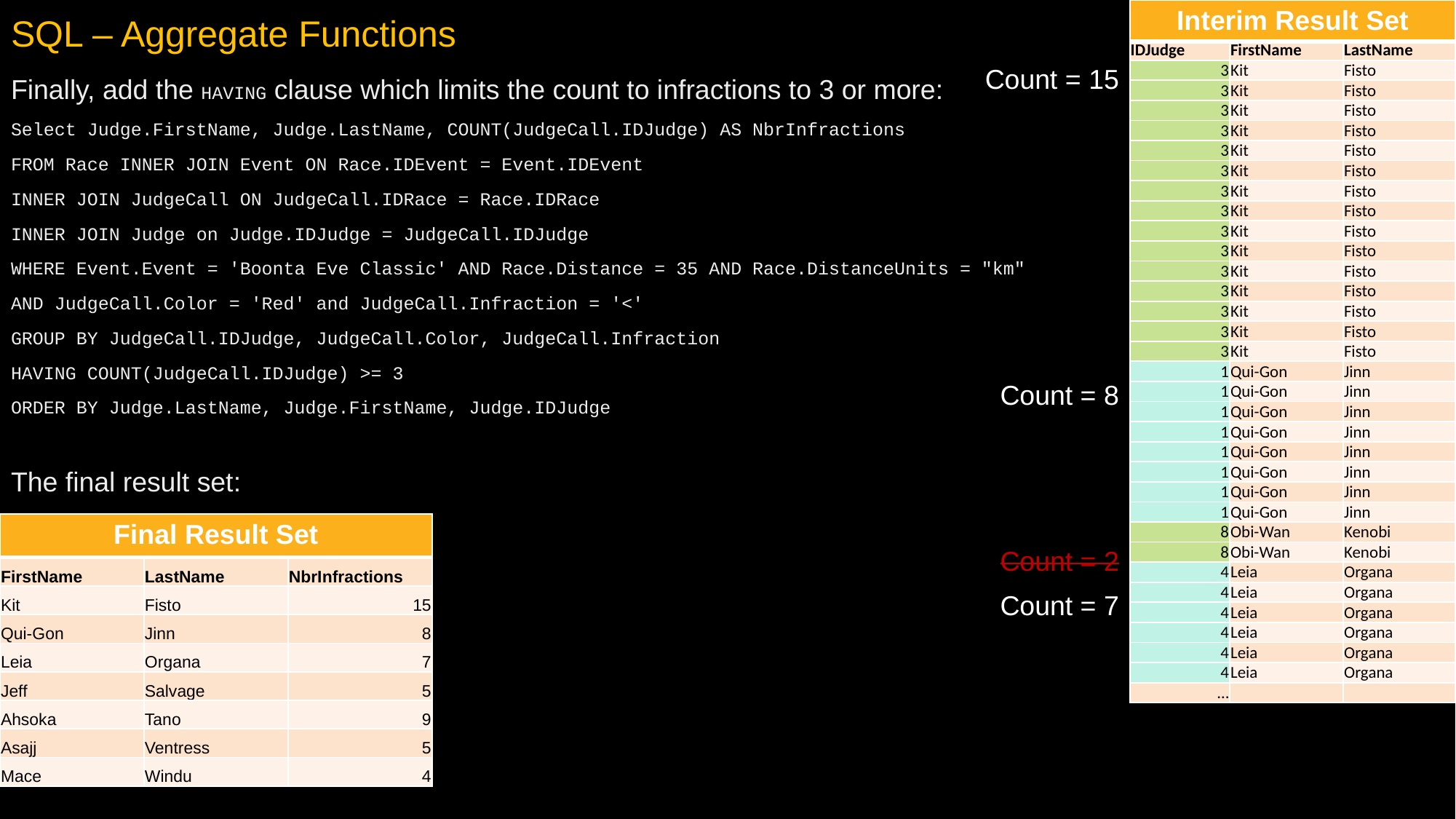

# SQL – Aggregate Functions
| Interim Result Set |  |  |
| --- | --- | --- |
| IDJudge | FirstName | LastName |
| 3 | Kit | Fisto |
| 3 | Kit | Fisto |
| 3 | Kit | Fisto |
| 3 | Kit | Fisto |
| 3 | Kit | Fisto |
| 3 | Kit | Fisto |
| 3 | Kit | Fisto |
| 3 | Kit | Fisto |
| 3 | Kit | Fisto |
| 3 | Kit | Fisto |
| 3 | Kit | Fisto |
| 3 | Kit | Fisto |
| 3 | Kit | Fisto |
| 3 | Kit | Fisto |
| 3 | Kit | Fisto |
| 1 | Qui-Gon | Jinn |
| 1 | Qui-Gon | Jinn |
| 1 | Qui-Gon | Jinn |
| 1 | Qui-Gon | Jinn |
| 1 | Qui-Gon | Jinn |
| 1 | Qui-Gon | Jinn |
| 1 | Qui-Gon | Jinn |
| 1 | Qui-Gon | Jinn |
| 8 | Obi-Wan | Kenobi |
| 8 | Obi-Wan | Kenobi |
| 4 | Leia | Organa |
| 4 | Leia | Organa |
| 4 | Leia | Organa |
| 4 | Leia | Organa |
| 4 | Leia | Organa |
| 4 | Leia | Organa |
| … |  |  |
Count = 15
Finally, add the HAVING clause which limits the count to infractions to 3 or more:
Select Judge.FirstName, Judge.LastName, COUNT(JudgeCall.IDJudge) AS NbrInfractions
FROM Race INNER JOIN Event ON Race.IDEvent = Event.IDEvent
INNER JOIN JudgeCall ON JudgeCall.IDRace = Race.IDRace
INNER JOIN Judge on Judge.IDJudge = JudgeCall.IDJudge
WHERE Event.Event = 'Boonta Eve Classic' AND Race.Distance = 35 AND Race.DistanceUnits = "km"
AND JudgeCall.Color = 'Red' and JudgeCall.Infraction = '<'
GROUP BY JudgeCall.IDJudge, JudgeCall.Color, JudgeCall.Infraction
HAVING COUNT(JudgeCall.IDJudge) >= 3
ORDER BY Judge.LastName, Judge.FirstName, Judge.IDJudge

The final result set:
Count = 8
| Final Result Set |  |  |
| --- | --- | --- |
| FirstName | LastName | NbrInfractions |
| Kit | Fisto | 15 |
| Qui-Gon | Jinn | 8 |
| Leia | Organa | 7 |
| Jeff | Salvage | 5 |
| Ahsoka | Tano | 9 |
| Asajj | Ventress | 5 |
| Mace | Windu | 4 |
Count = 2
Count = 7